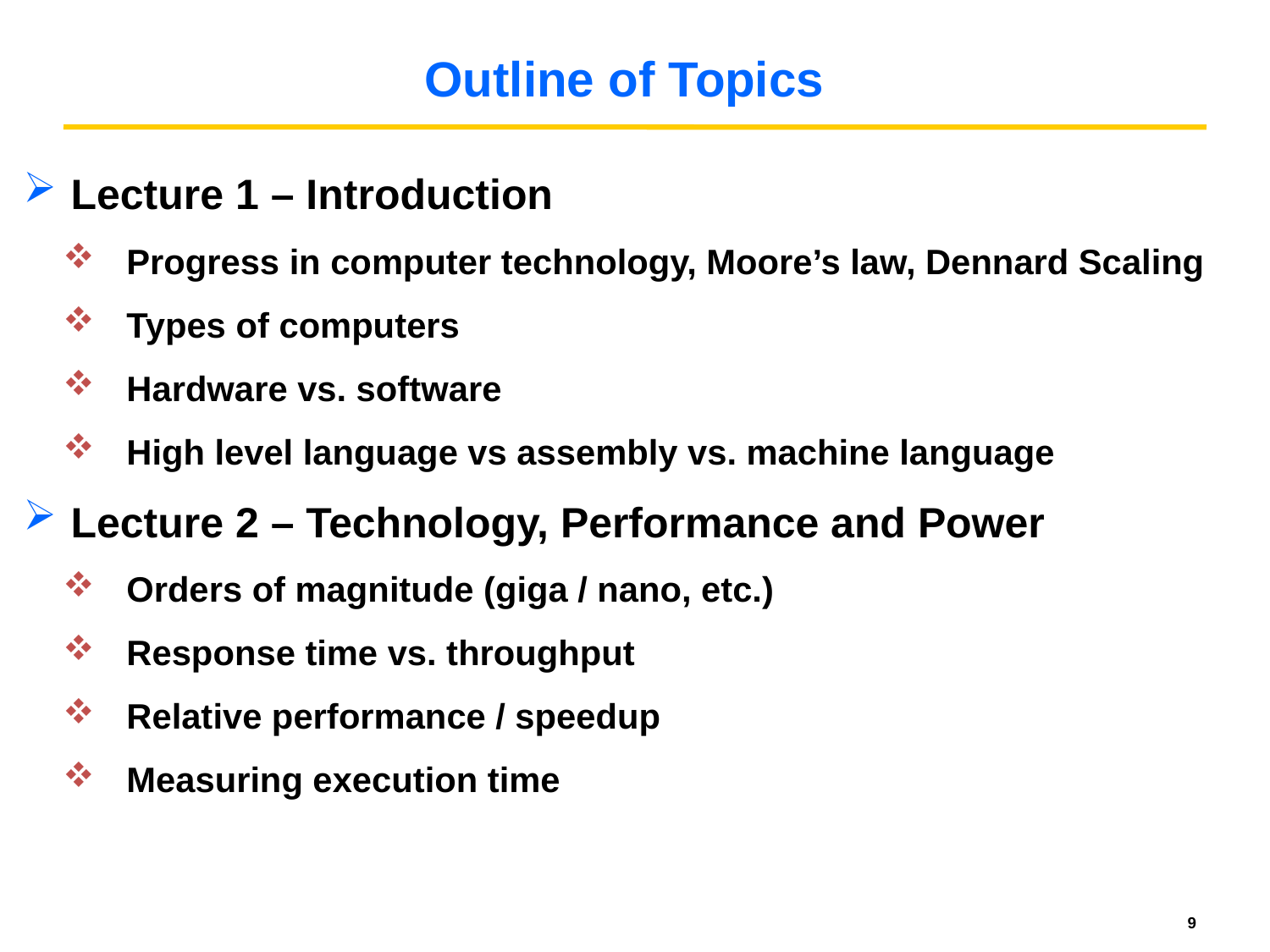

# Outline of Topics
Lecture 1 – Introduction
Progress in computer technology, Moore’s law, Dennard Scaling
Types of computers
Hardware vs. software
High level language vs assembly vs. machine language
Lecture 2 – Technology, Performance and Power
Orders of magnitude (giga / nano, etc.)
Response time vs. throughput
Relative performance / speedup
Measuring execution time

9